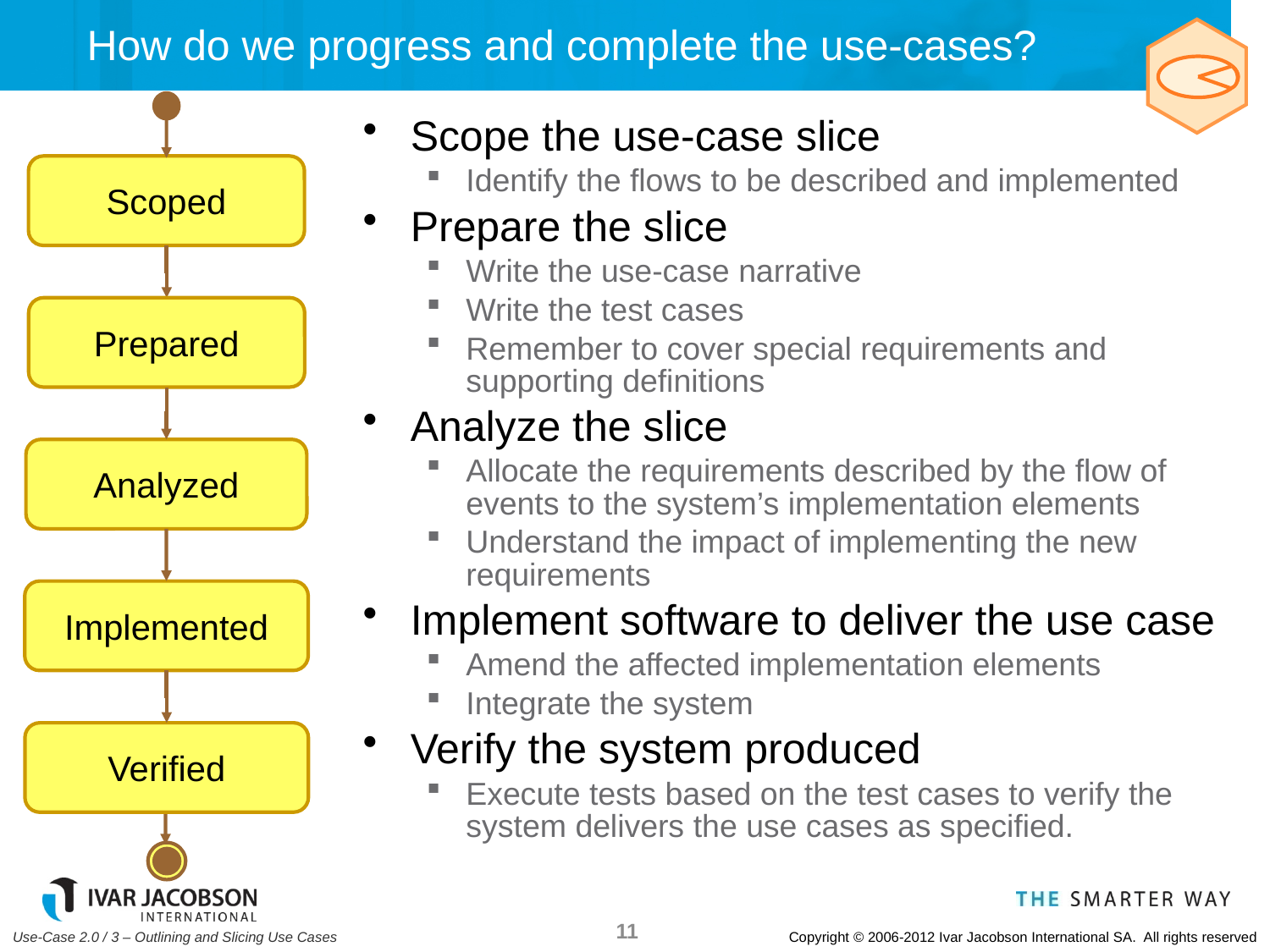

# How do we progress and complete the use-cases?

Scope the use-case slice
Identify the flows to be described and implemented
Prepare the slice
Write the use-case narrative
Write the test cases
Remember to cover special requirements and supporting definitions
Analyze the slice
Allocate the requirements described by the flow of events to the system’s implementation elements
Understand the impact of implementing the new requirements
Implement software to deliver the use case
Amend the affected implementation elements
Integrate the system
Verify the system produced
Execute tests based on the test cases to verify the system delivers the use cases as specified.

Scoped
Prepared
Analyzed
Implemented
Verified